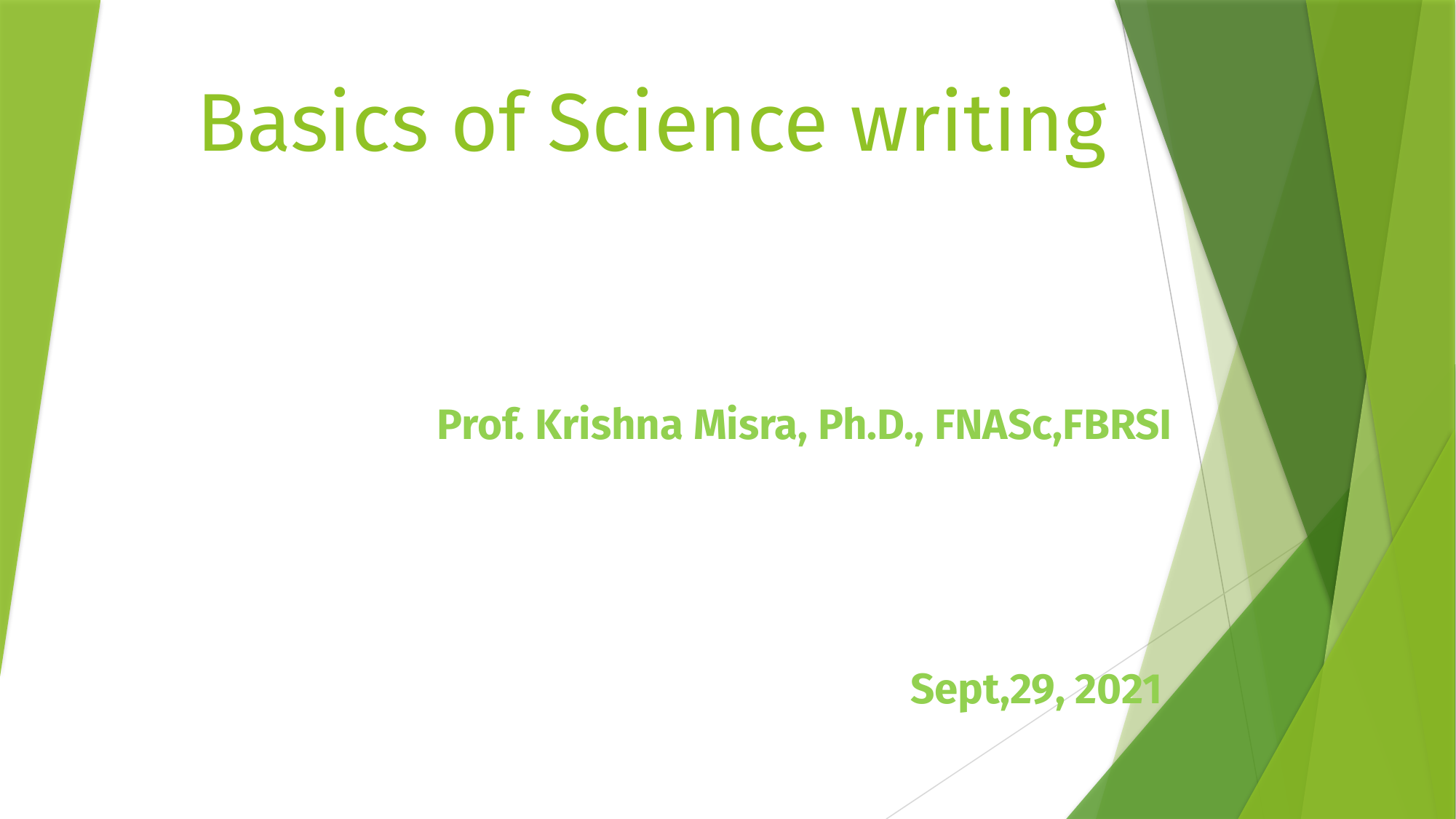

# Basics of Science writing

Prof. Krishna Misra, Ph.D., FNASc,FBRSI

Sept,29, 2021